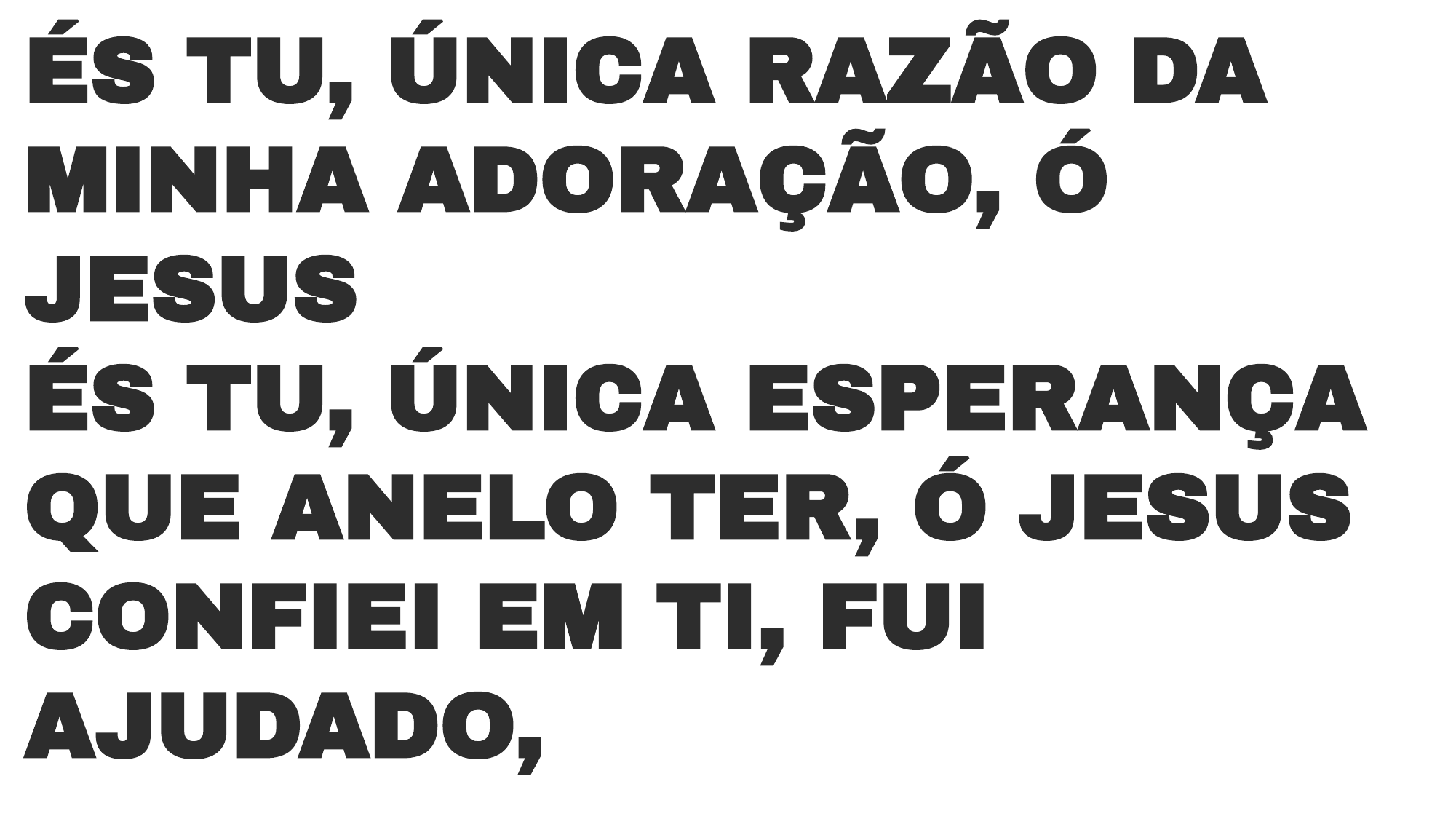

ÉS TU, ÚNICA RAZÃO DA MINHA ADORAÇÃO, Ó JESUS
ÉS TU, ÚNICA ESPERANÇA QUE ANELO TER, Ó JESUS
CONFIEI EM TI, FUI AJUDADO,